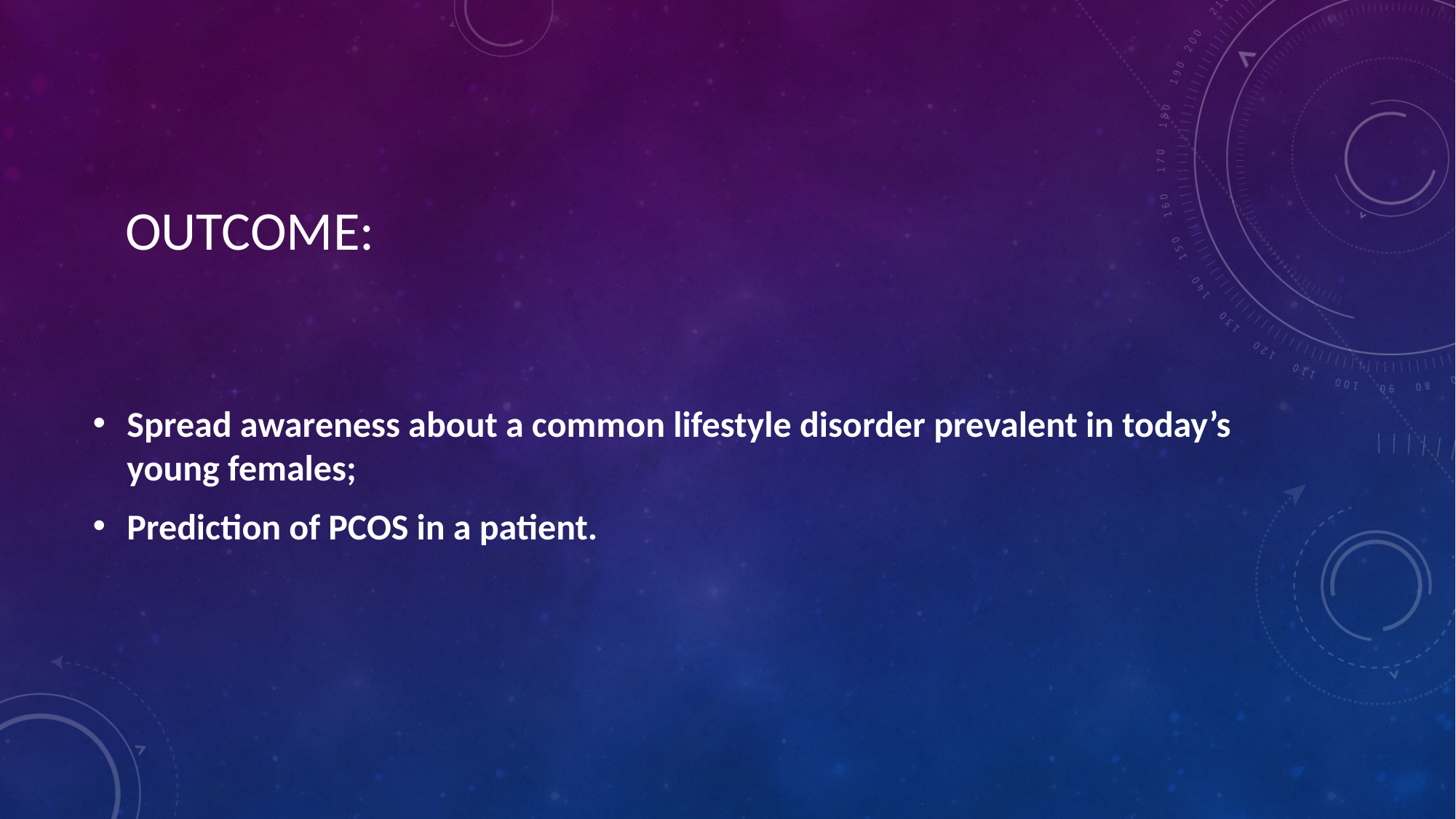

# Outcome:

Spread awareness about a common lifestyle disorder prevalent in today’s young females;
Prediction of PCOS in a patient.